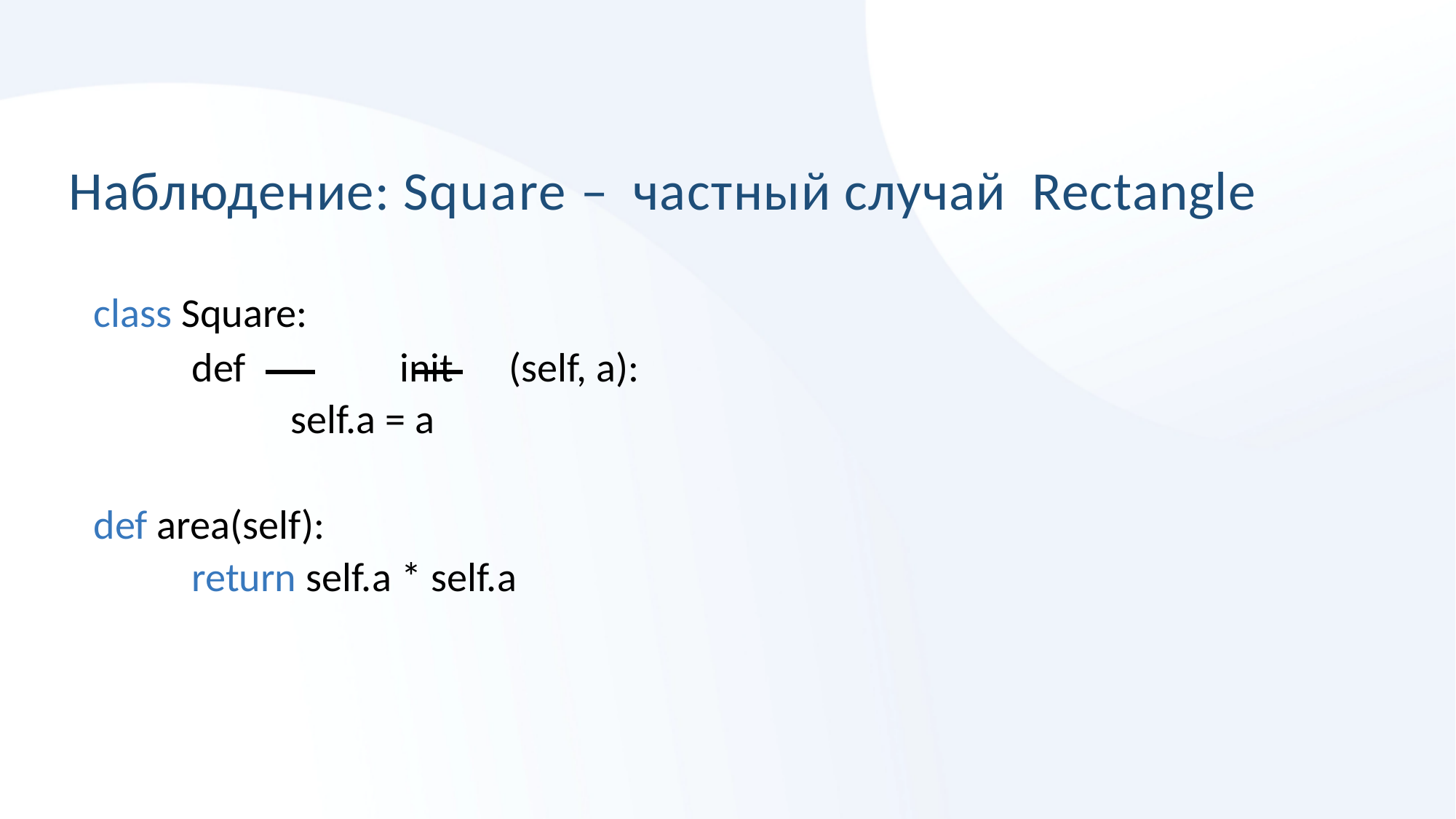

# Наблюдение: Square – частный случай  Rectangle
class Square:
def		init	(self, a):  self.a = a

def area(self):
return self.a * self.a